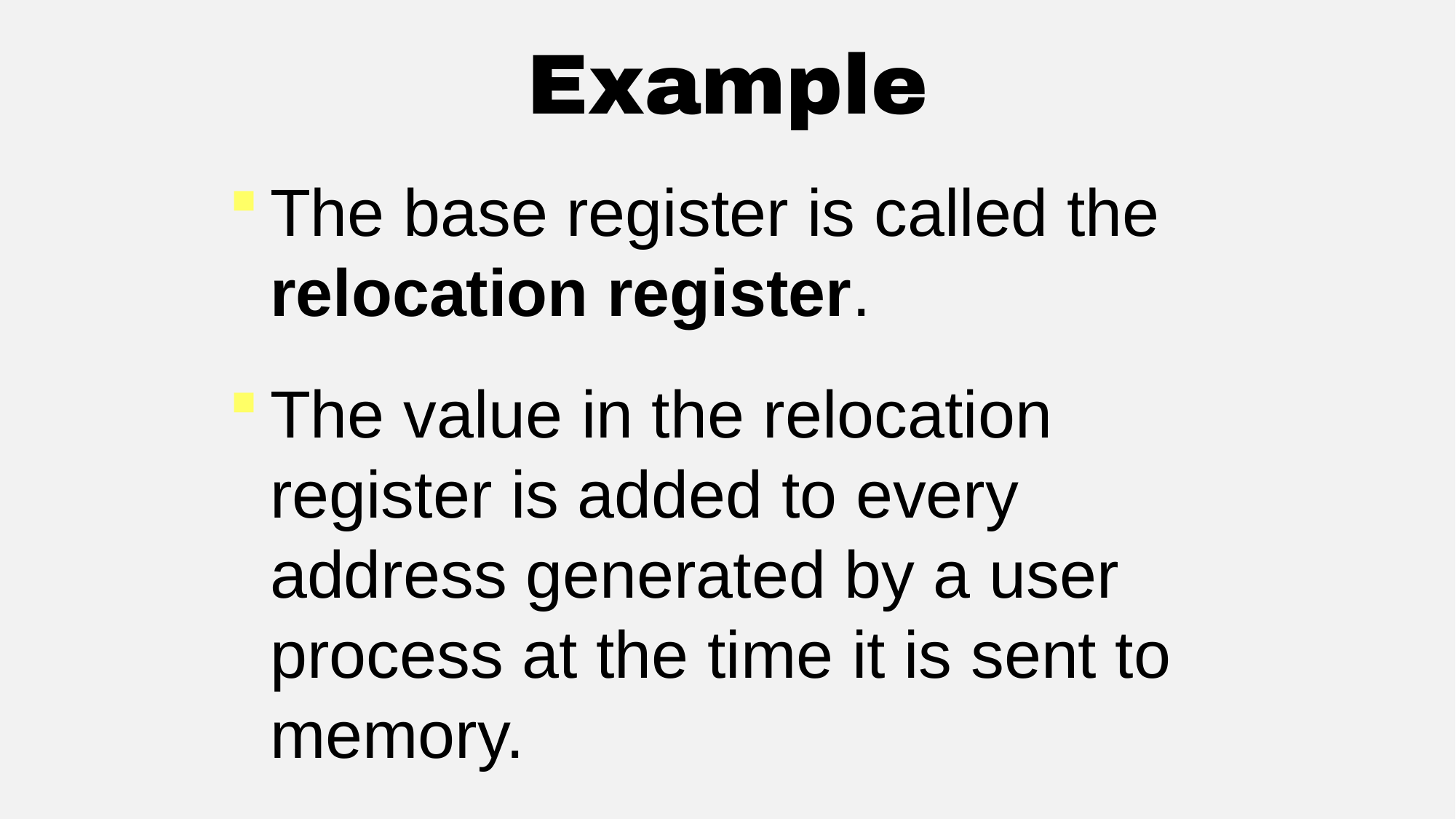

Example
The base register is called the relocation register.
The value in the relocation register is added to every address generated by a user process at the time it is sent to memory.